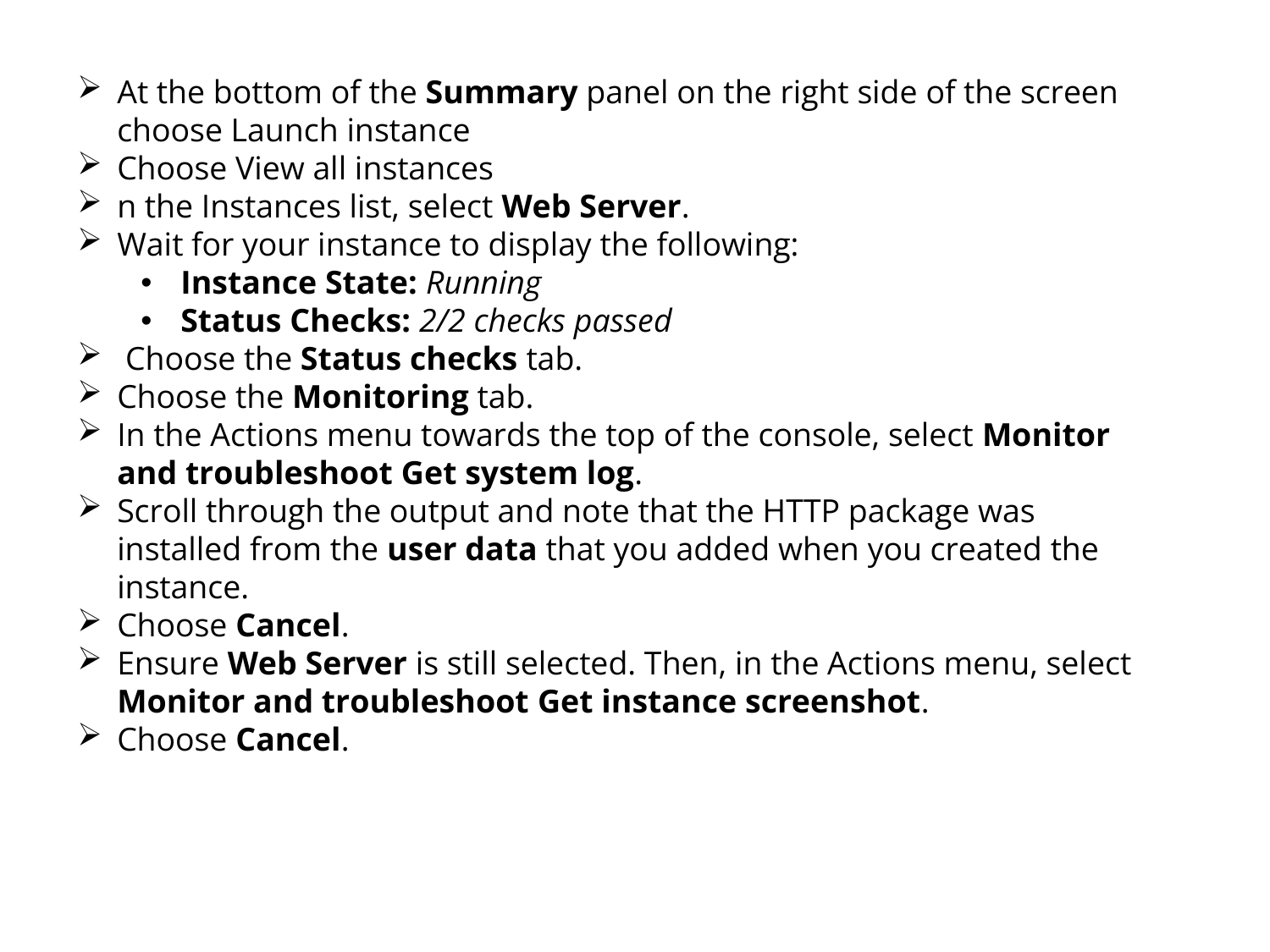

At the bottom of the Summary panel on the right side of the screen choose Launch instance
Choose View all instances
n the Instances list, select Web Server.
Wait for your instance to display the following:
Instance State: Running
Status Checks: 2/2 checks passed
 Choose the Status checks tab.
Choose the Monitoring tab.
In the Actions menu towards the top of the console, select Monitor and troubleshoot Get system log.
Scroll through the output and note that the HTTP package was installed from the user data that you added when you created the instance.
Choose Cancel.
Ensure Web Server is still selected. Then, in the Actions menu, select Monitor and troubleshoot Get instance screenshot.
Choose Cancel.